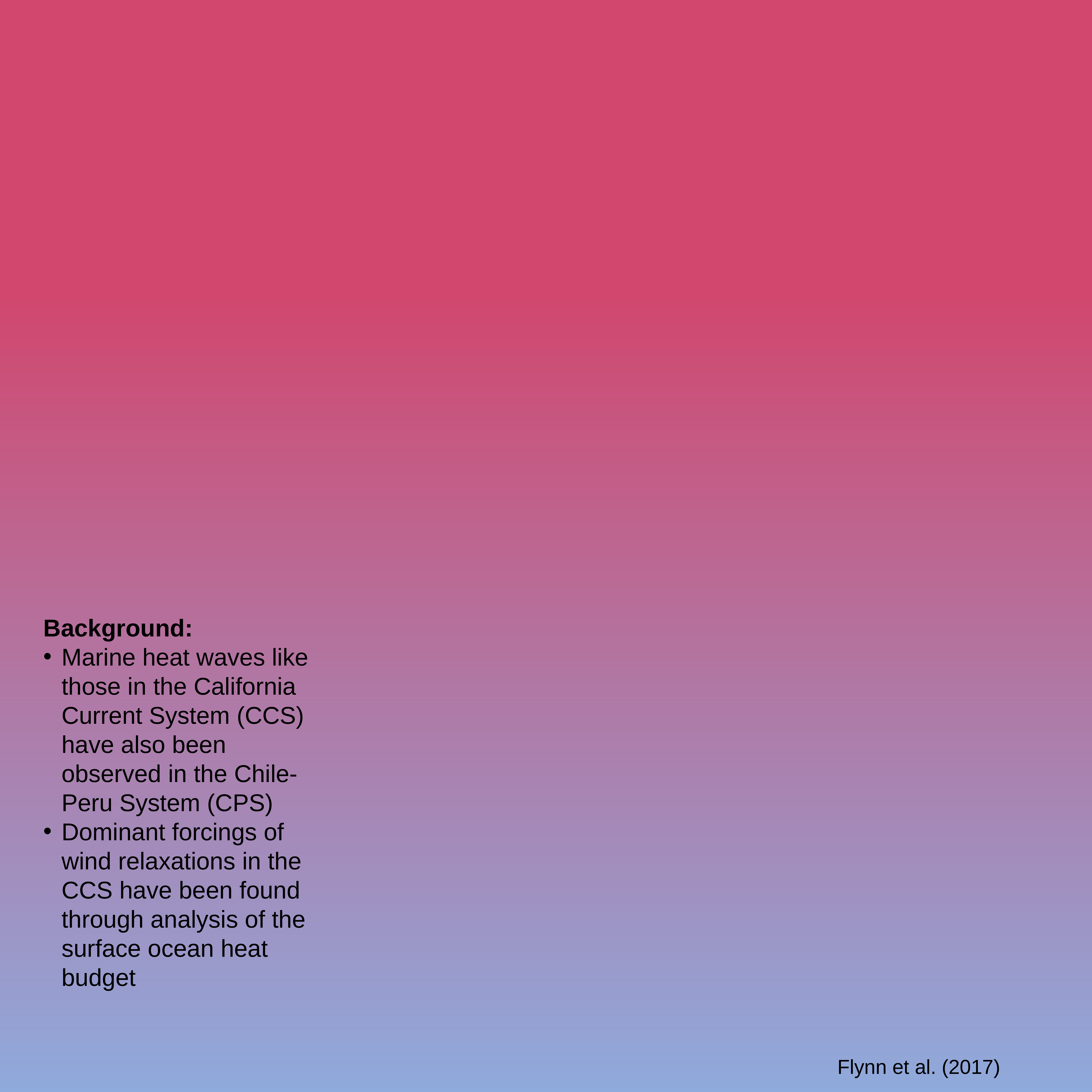

Background:
Marine heat waves like those in the California Current System (CCS) have also been observed in the Chile-Peru System (CPS)
Dominant forcings of wind relaxations in the CCS have been found through analysis of the surface ocean heat budget
Flynn et al. (2017)